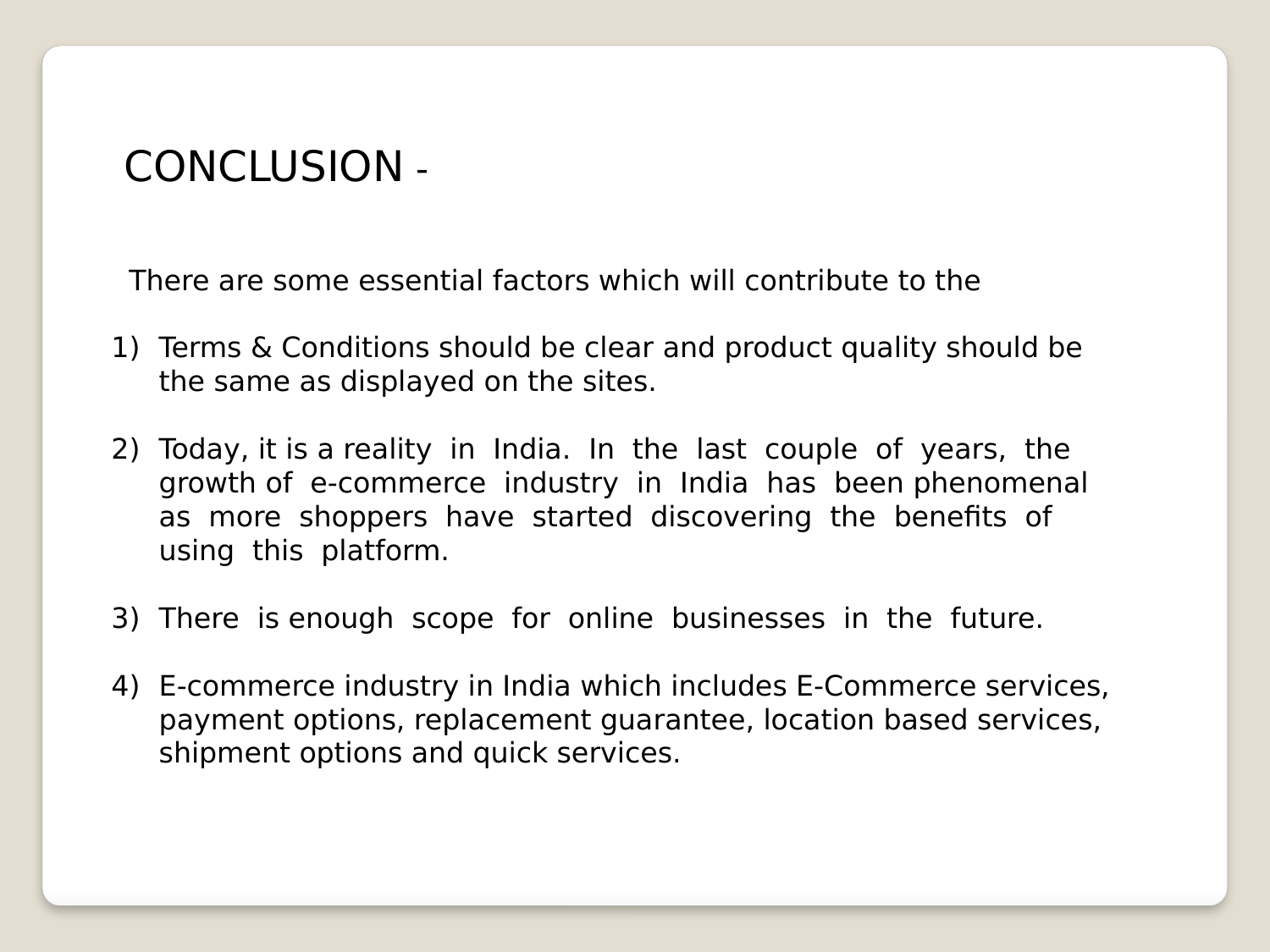

CONCLUSION -

  There are some essential factors which will contribute to the

Terms & Conditions should be clear and product quality should be the same as displayed on the sites.

Today, it is a reality  in  India.  In  the  last  couple  of  years,  the  growth of  e-commerce  industry  in  India  has  been phenomenal  as  more  shoppers  have  started  discovering  the  benefits  of  using  this  platform.

There  is enough  scope  for  online  businesses  in  the  future.

E-commerce industry in India which includes E-Commerce services, payment options, replacement guarantee, location based services, shipment options and quick services.